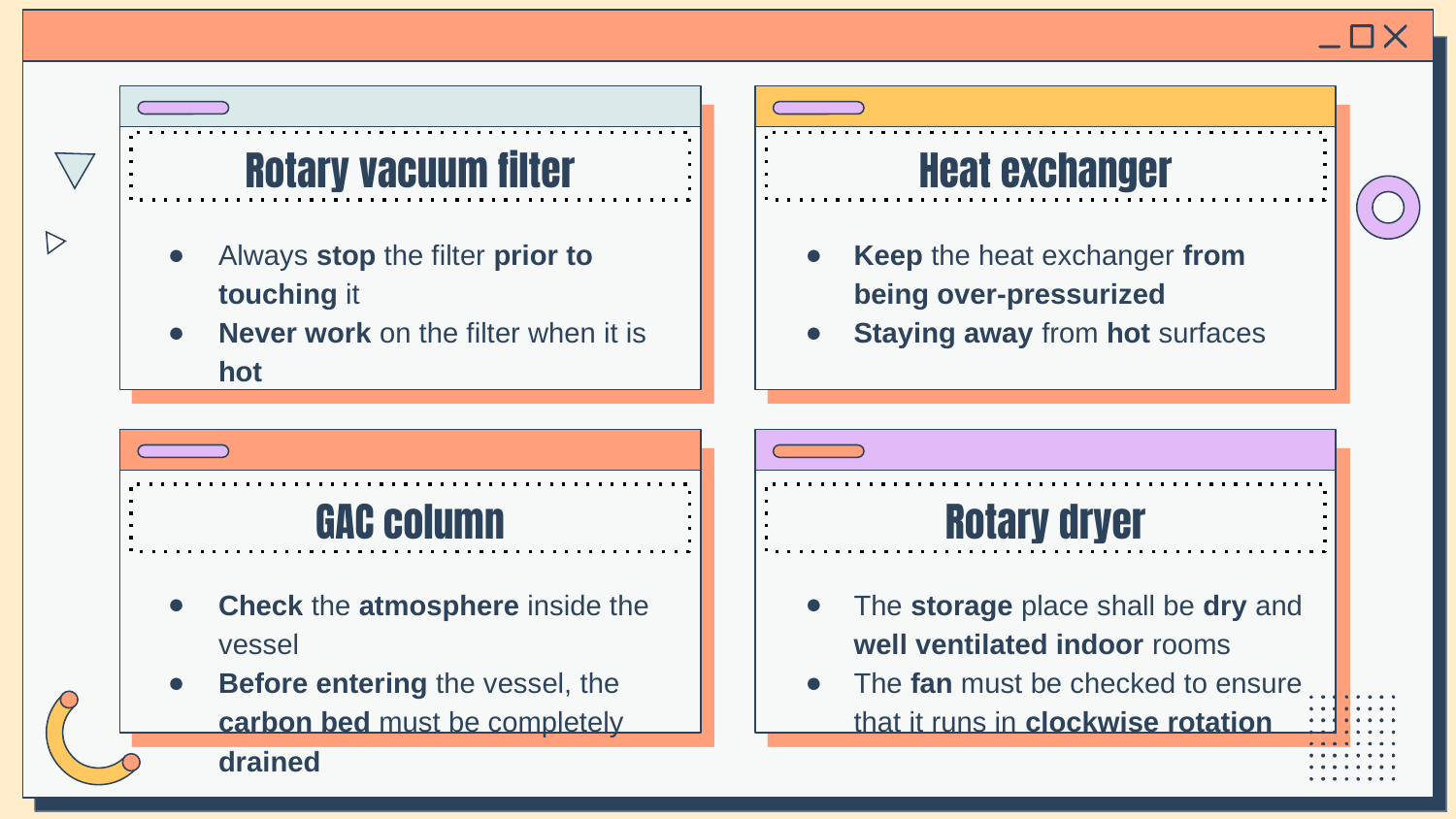

# Rotary vacuum filter
Heat exchanger
Keep the heat exchanger from being over-pressurized
Staying away from hot surfaces
Always stop the filter prior to touching it
Never work on the filter when it is hot

GAC column
Rotary dryer
Check the atmosphere inside the vessel
Before entering the vessel, the carbon bed must be completely drained
The storage place shall be dry and well ventilated indoor rooms
The fan must be checked to ensure that it runs in clockwise rotation